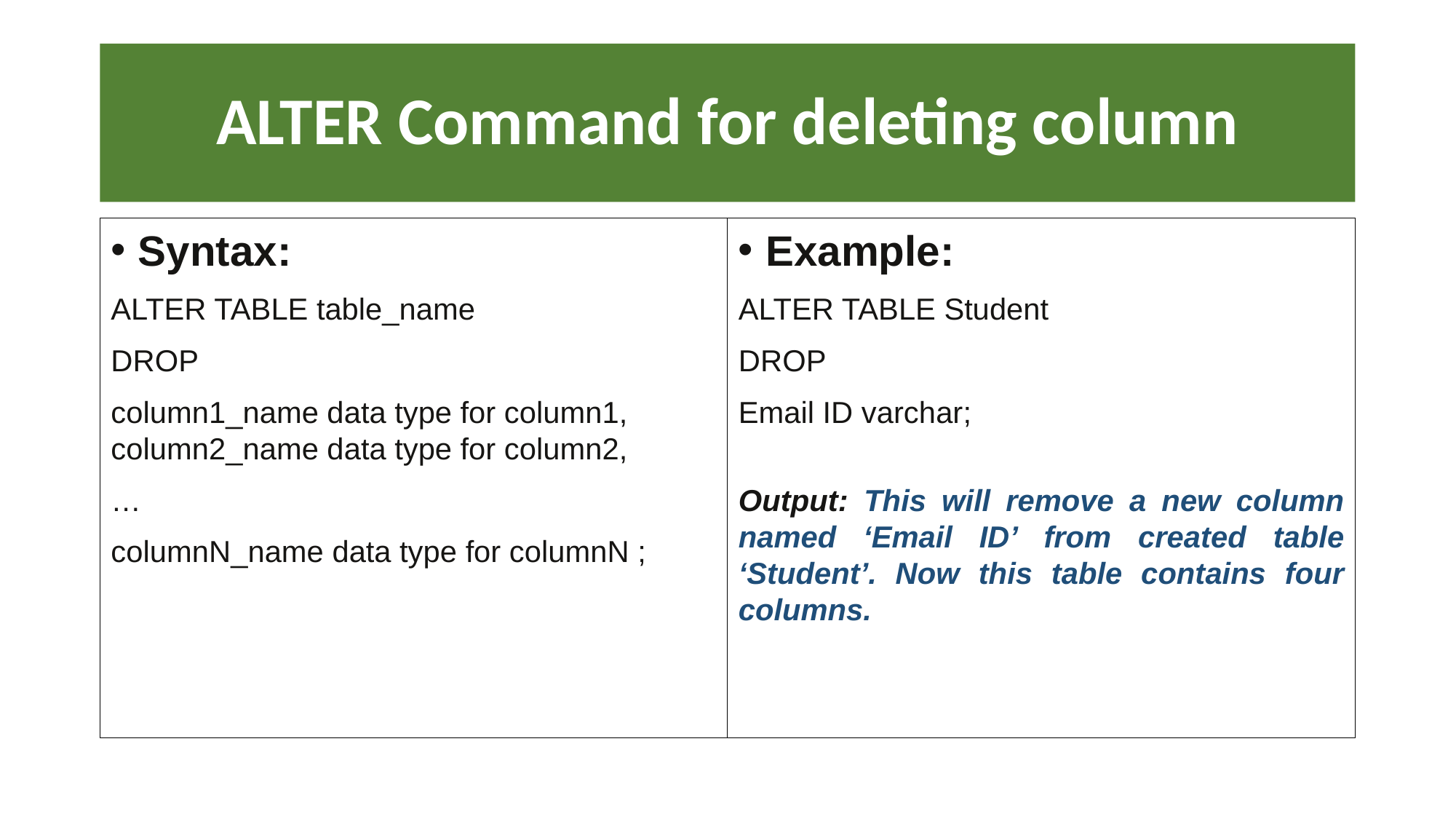

# ALTER Command for deleting column
Syntax:
ALTER TABLE table_name
DROP
column1_name data type for column1,  column2_name data type for column2,
…
columnN_name data type for columnN ;

Example:
ALTER TABLE Student
DROP
Email ID varchar;

Output: This will remove a new column named ‘Email ID’ from created table ‘Student’. Now this table contains four columns.